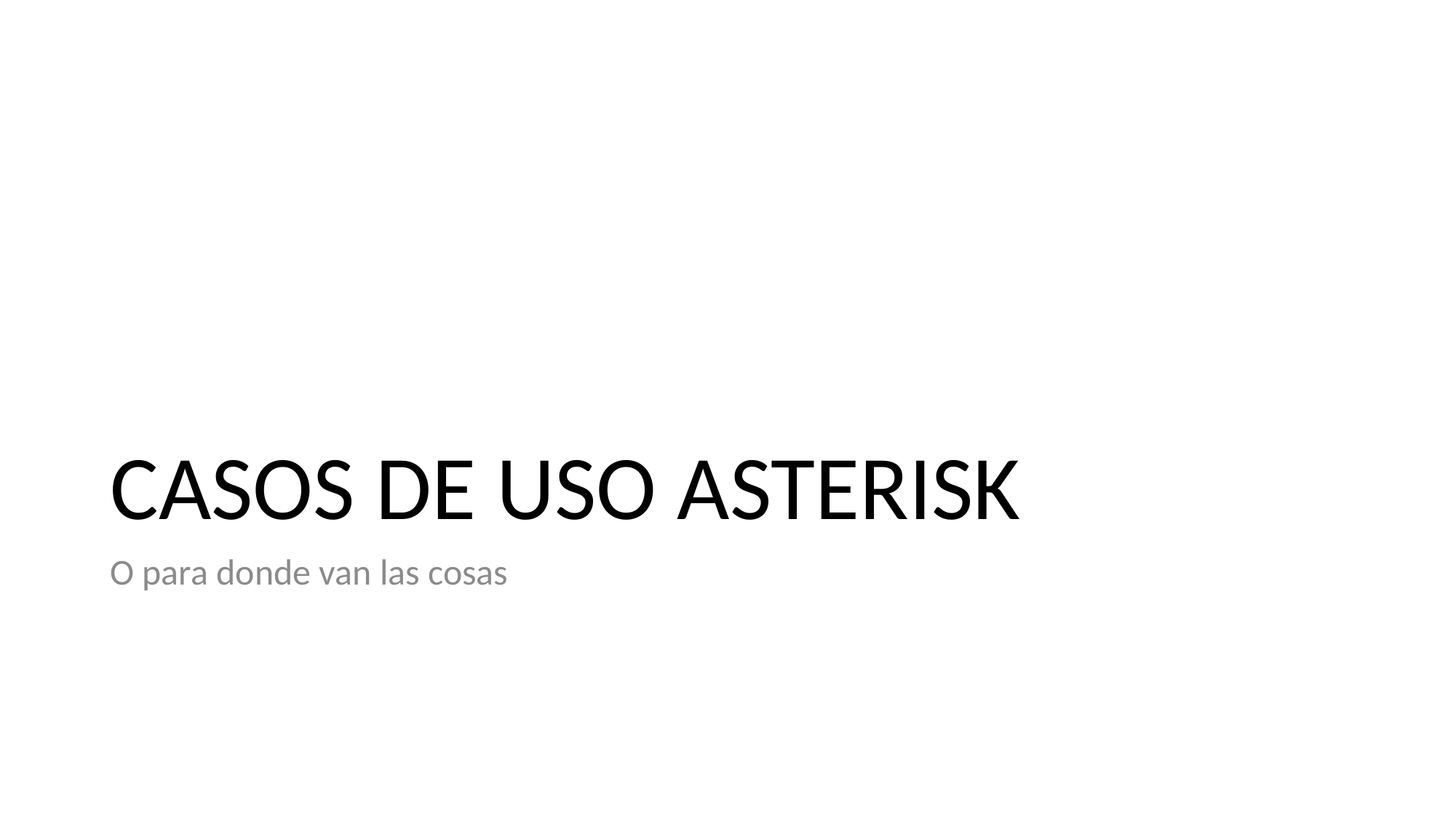

# CASOS DE USO ASTERISK
O para donde van las cosas